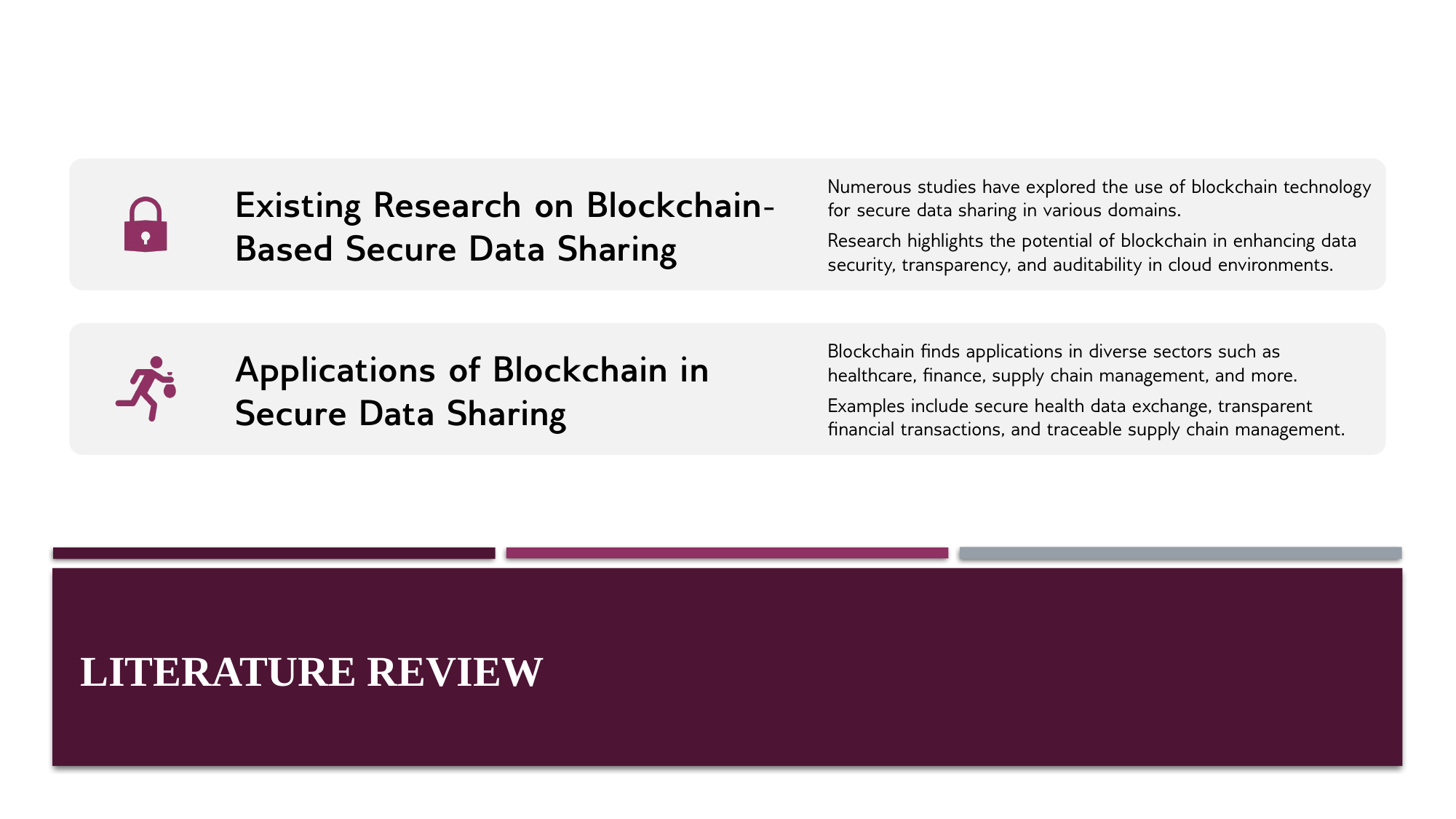

Existing Research on Blockchain-Based Secure Data Sharing
Numerous studies have explored the use of blockchain technology for secure data sharing in various domains.
Research highlights the potential of blockchain in enhancing data security, transparency, and auditability in cloud environments.
Applications of Blockchain in Secure Data Sharing
Blockchain finds applications in diverse sectors such as healthcare, finance, supply chain management, and more.
Examples include secure health data exchange, transparent financial transactions, and traceable supply chain management.

# Literature Review